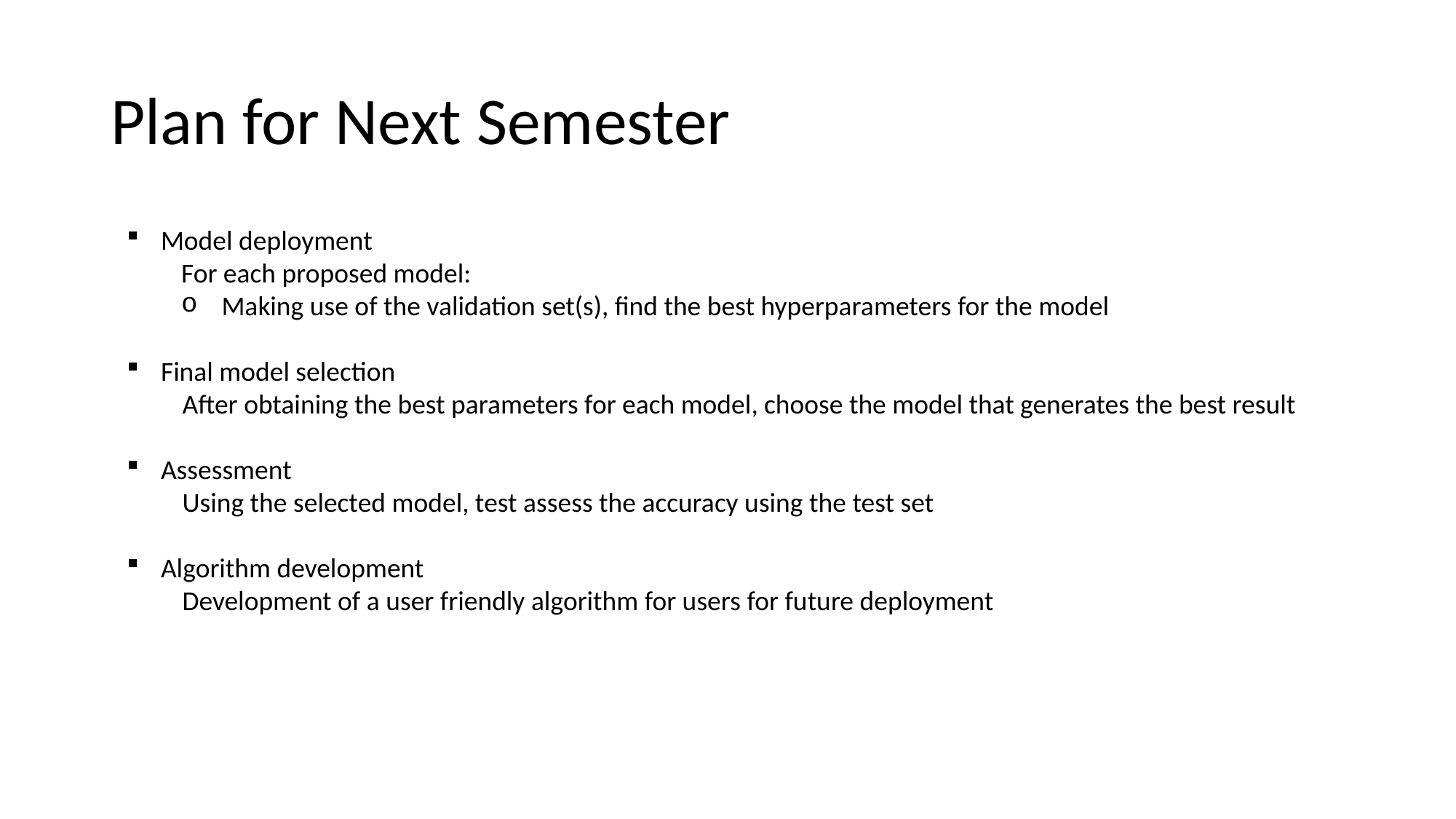

# Plan for Next Semester
Model deployment
For each proposed model:
 Making use of the validation set(s), find the best hyperparameters for the model

Final model selection
         After obtaining the best parameters for each model, choose the model that generates the best result

Assessment
         Using the selected model, test assess the accuracy using the test set

Algorithm development
         Development of a user friendly algorithm for users for future deployment